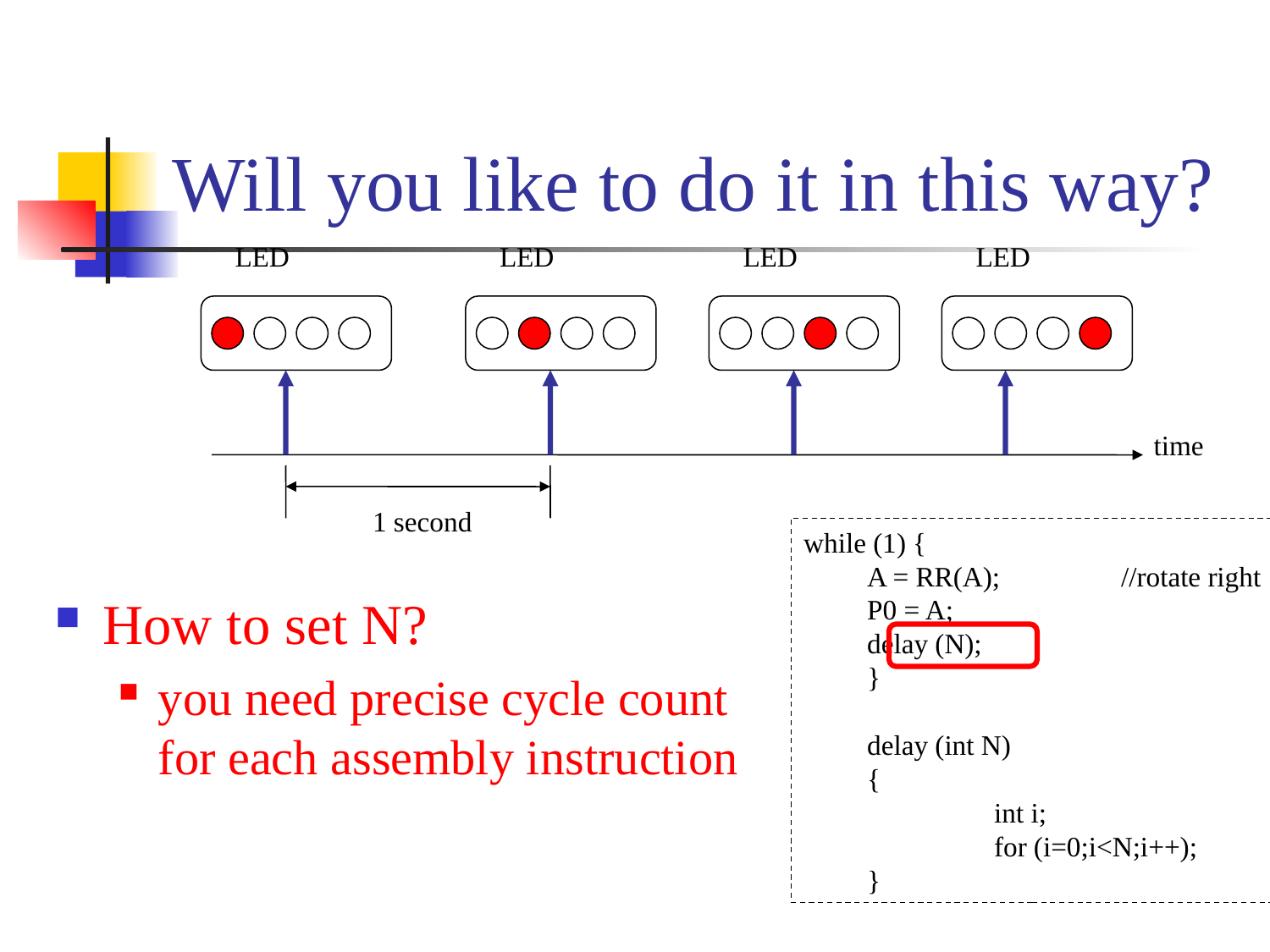

# Will you like to do it in this way?
LED

LED

LED

LED

time

1 second
while (1) {
A = RR(A);	//rotate right
P0 = A;
delay (N);
}

delay (int N)
{
	int i;
	for (i=0;i<N;i++);
}
How to set N?
you need precise cycle count for each assembly instruction